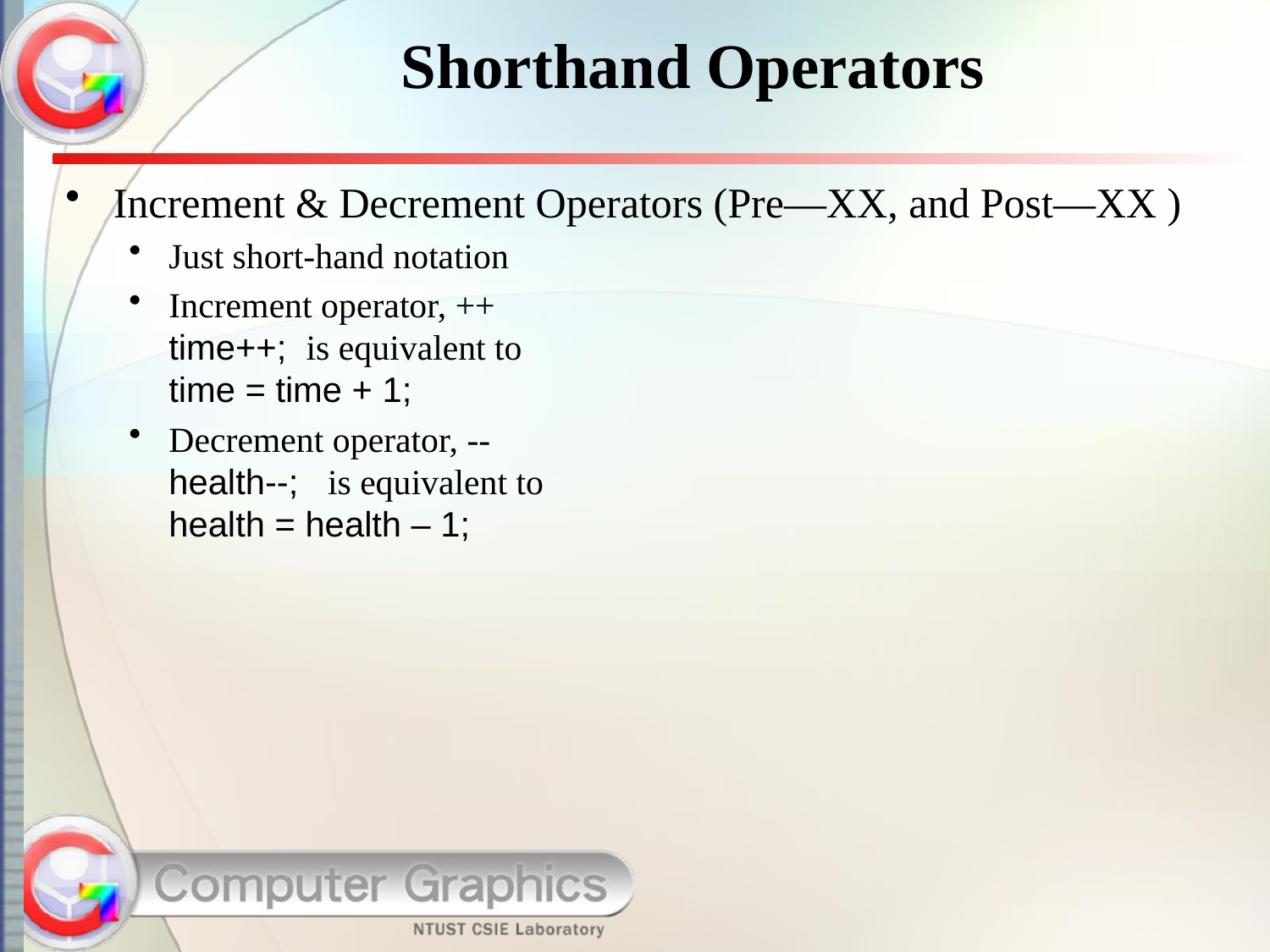

# Shorthand Operators
Increment & Decrement Operators (Pre—XX, and Post—XX )
Just short-hand notation
Increment operator, ++
time++;  is equivalent to
time = time + 1;
Decrement operator, --
health--;   is equivalent to
health = health – 1;